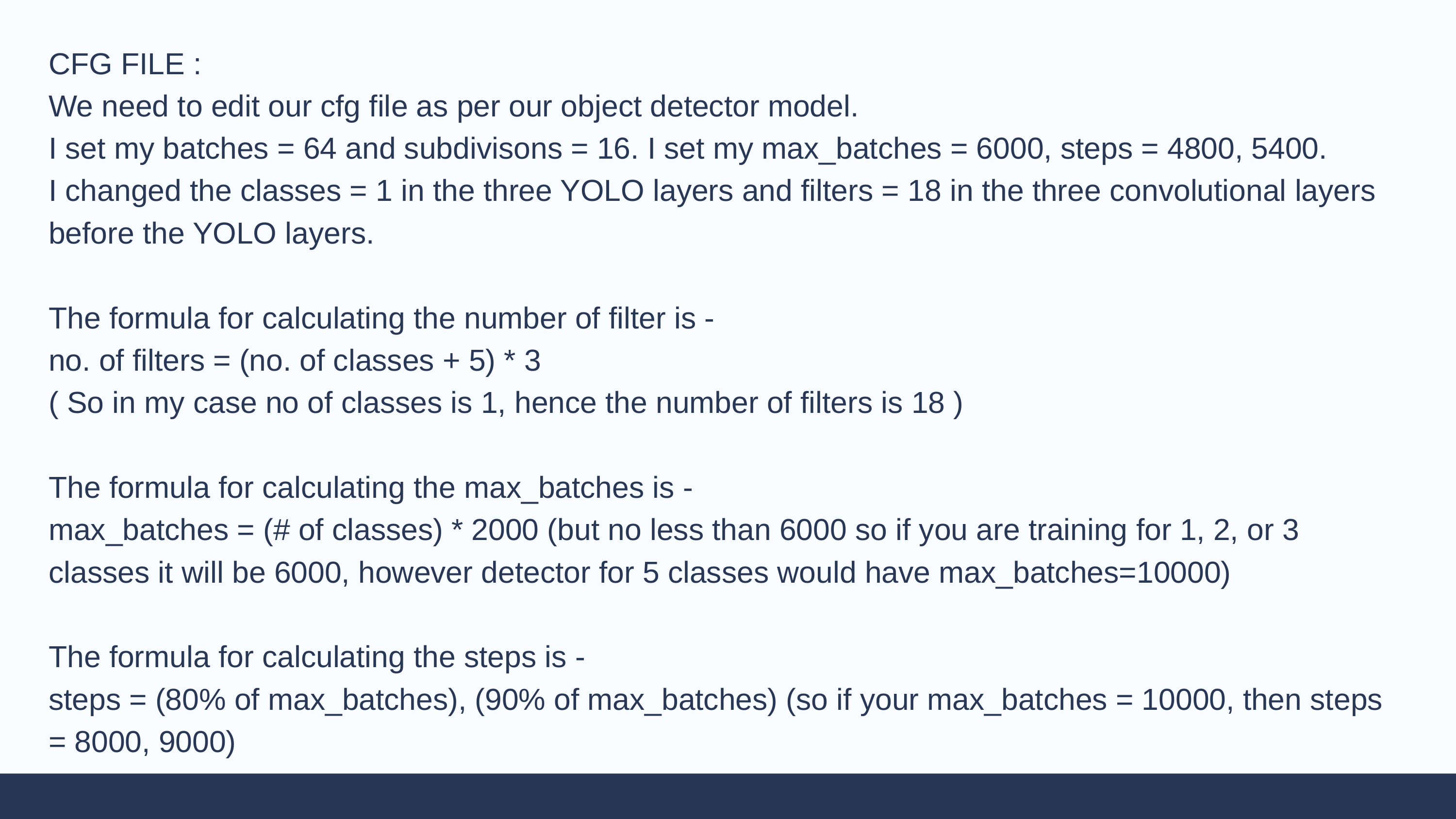

CFG FILE :
We need to edit our cfg file as per our object detector model.
I set my batches = 64 and subdivisons = 16. I set my max_batches = 6000, steps = 4800, 5400.
I changed the classes = 1 in the three YOLO layers and filters = 18 in the three convolutional layers before the YOLO layers.

The formula for calculating the number of filter is -
no. of filters = (no. of classes + 5) * 3
( So in my case no of classes is 1, hence the number of filters is 18 )

The formula for calculating the max_batches is -
max_batches = (# of classes) * 2000 (but no less than 6000 so if you are training for 1, 2, or 3 classes it will be 6000, however detector for 5 classes would have max_batches=10000)

The formula for calculating the steps is -
steps = (80% of max_batches), (90% of max_batches) (so if your max_batches = 10000, then steps = 8000, 9000)